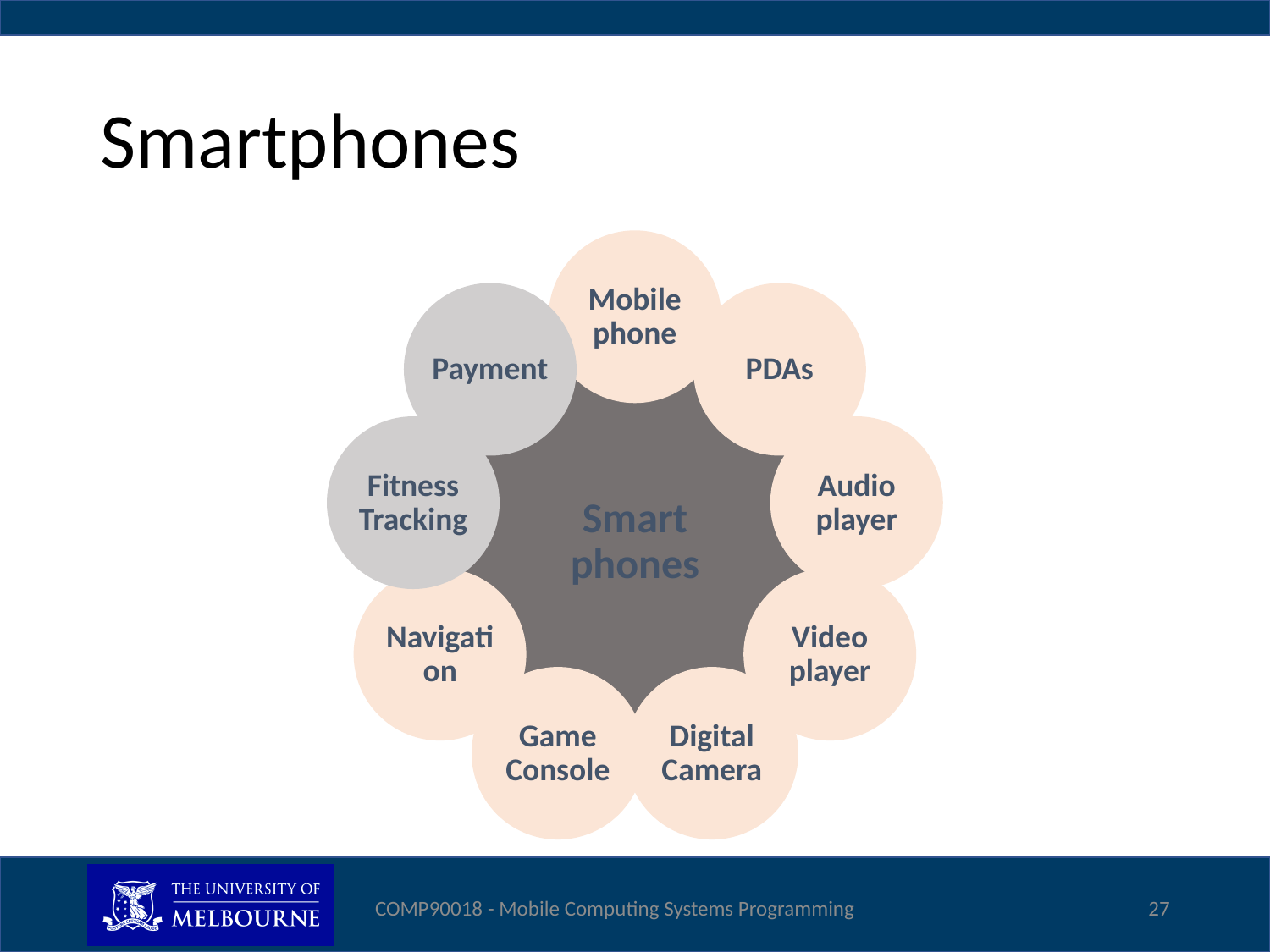

# Smartphones
Smart
phones
Mobile phone
PDAs
Audio player
Video player
Digital Camera
Game Console
Navigation
Fitness Tracking
Payment
COMP90018 - Mobile Computing Systems Programming
27